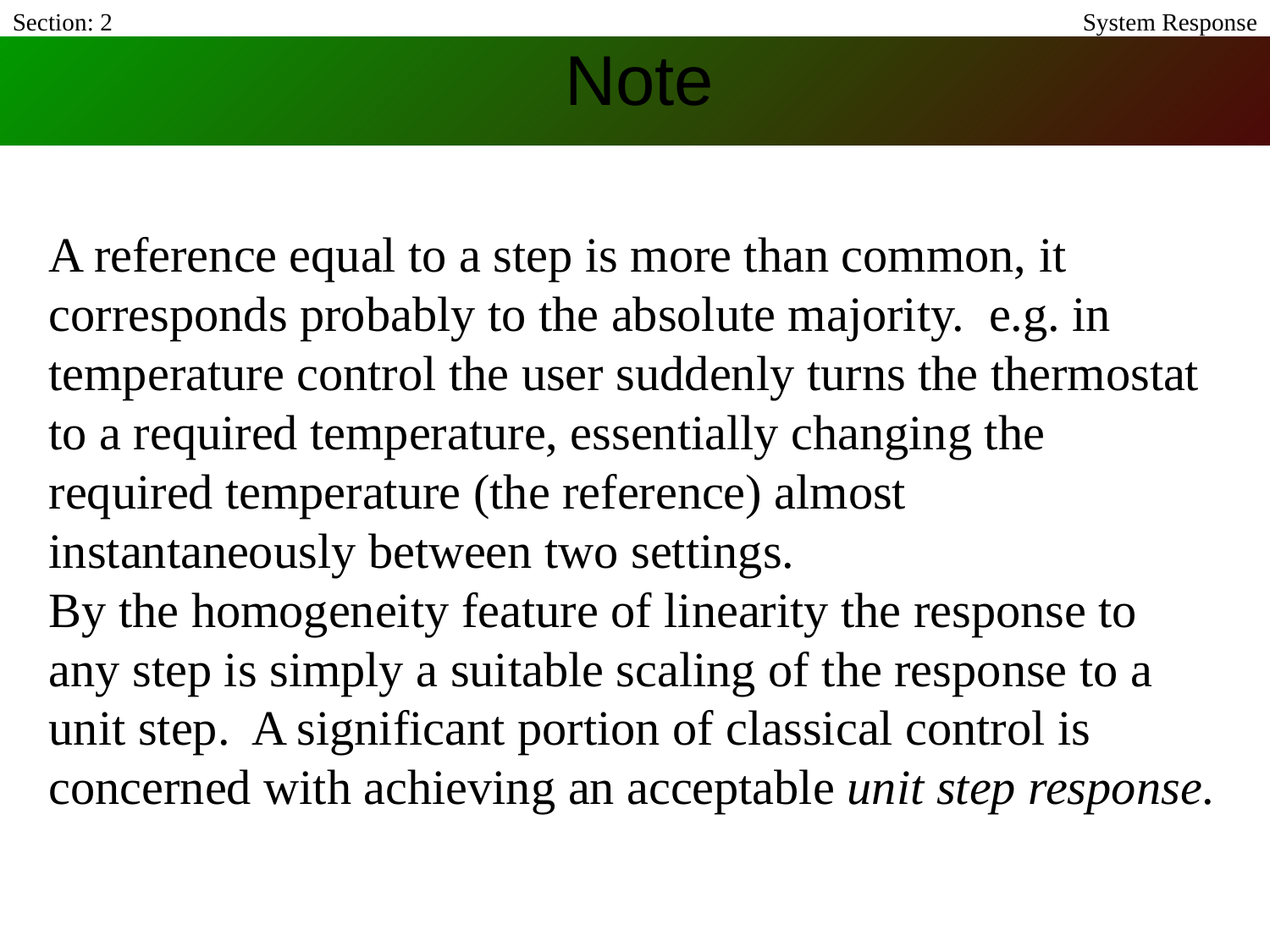

Section: 2
System Response
# Note

A reference equal to a step is more than common, it corresponds probably to the absolute majority.  e.g. in temperature control the user suddenly turns the thermostat to a required temperature, essentially changing the required temperature (the reference) almost instantaneously between two settings.
By the homogeneity feature of linearity the response to any step is simply a suitable scaling of the response to a unit step.  A significant portion of classical control is concerned with achieving an acceptable unit step response.